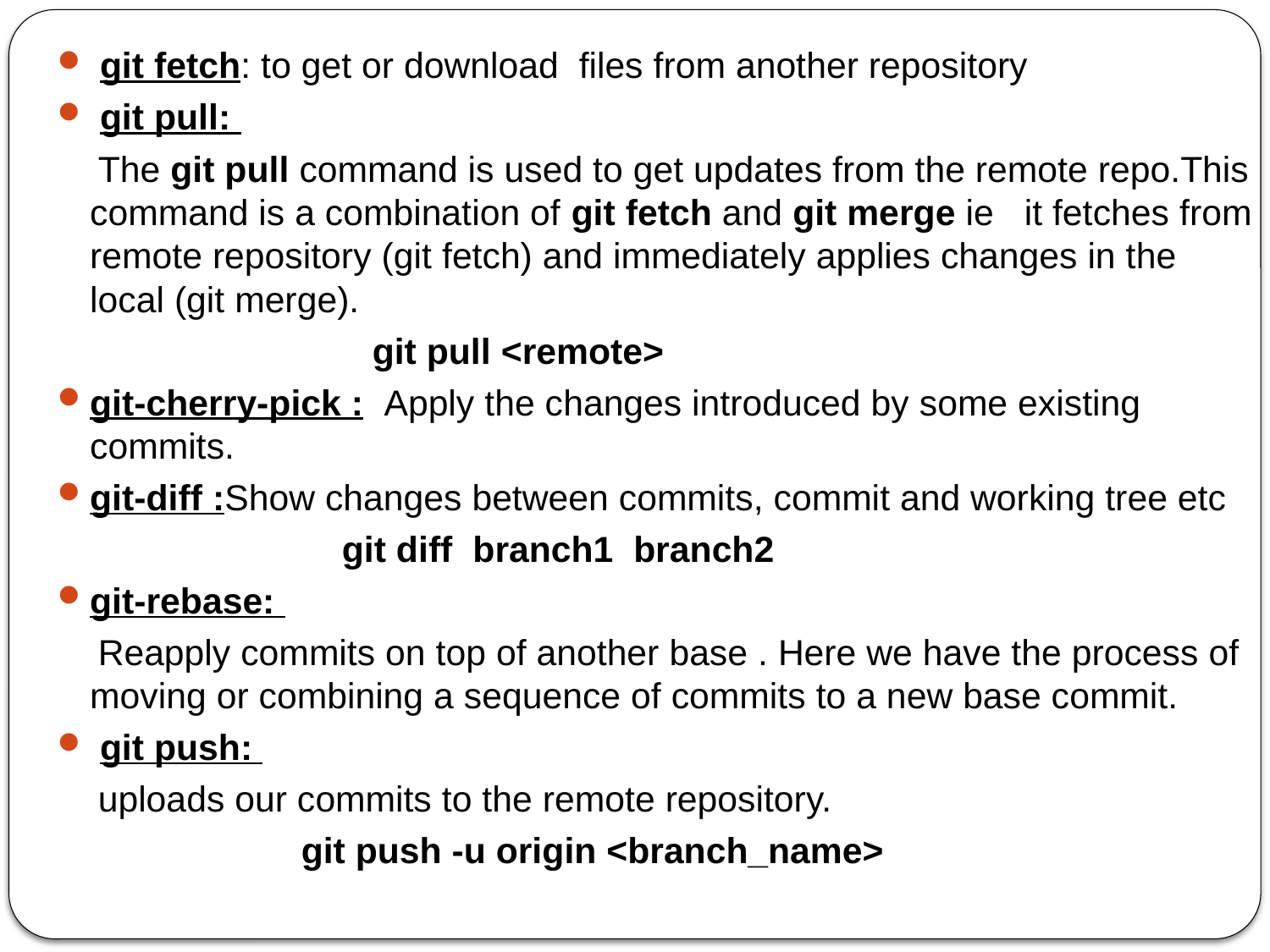

git fetch: to get or download  files from another repository
 git pull:
    The git pull command is used to get updates from the remote repo.This command is a combination of git fetch and git merge ie   it fetches from remote repository (git fetch) and immediately applies changes in the local (git merge).
                               git pull <remote>
git-cherry-pick :  Apply the changes introduced by some existing commits.
git-diff :Show changes between commits, commit and working tree etc
                            git diff  branch1  branch2
git-rebase:
    Reapply commits on top of another base . Here we have the process of moving or combining a sequence of commits to a new base commit.
 git push:
    uploads our commits to the remote repository.
                        git push -u origin <branch_name>